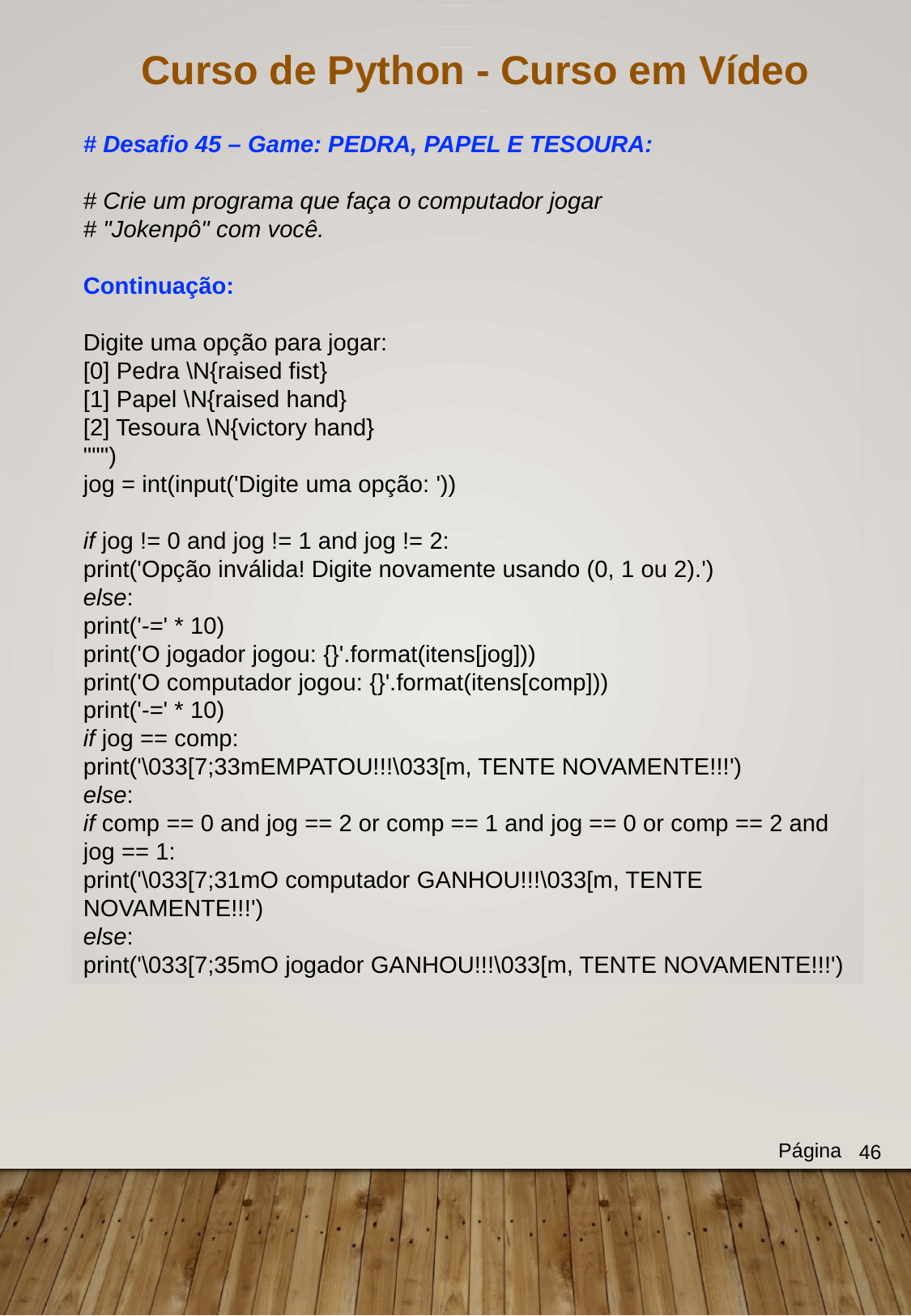

Curso de Python - Curso em Vídeo
# Desafio 45 – Game: PEDRA, PAPEL E TESOURA:

# Crie um programa que faça o computador jogar
# "Jokenpô" com você.

Continuação:
Digite uma opção para jogar:
[0] Pedra \N{raised fist}
[1] Papel \N{raised hand}
[2] Tesoura \N{victory hand}
""")
jog = int(input('Digite uma opção: '))
if jog != 0 and jog != 1 and jog != 2:
print('Opção inválida! Digite novamente usando (0, 1 ou 2).')
else:
print('-=' * 10)
print('O jogador jogou: {}'.format(itens[jog]))
print('O computador jogou: {}'.format(itens[comp]))
print('-=' * 10)
if jog == comp:
print('\033[7;33mEMPATOU!!!\033[m, TENTE NOVAMENTE!!!')
else:
if comp == 0 and jog == 2 or comp == 1 and jog == 0 or comp == 2 and jog == 1:
print('\033[7;31mO computador GANHOU!!!\033[m, TENTE NOVAMENTE!!!')
else:
print('\033[7;35mO jogador GANHOU!!!\033[m, TENTE NOVAMENTE!!!')
Página
46